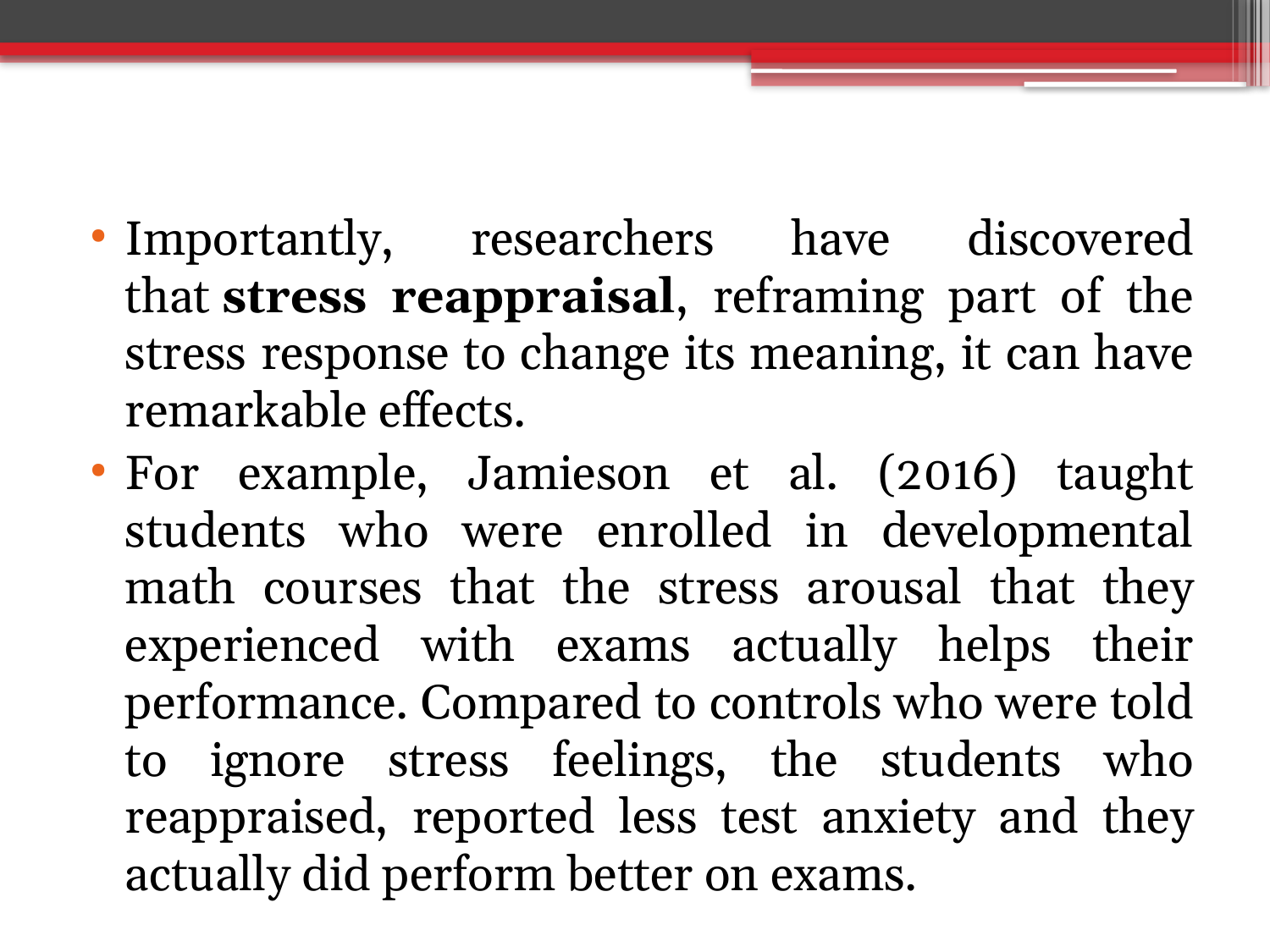

#
Importantly, researchers have discovered that stress reappraisal, reframing part of the stress response to change its meaning, it can have remarkable effects.
For example, Jamieson et al. (2016) taught students who were enrolled in developmental math courses that the stress arousal that they experienced with exams actually helps their performance. Compared to controls who were told to ignore stress feelings, the students who reappraised, reported less test anxiety and they actually did perform better on exams.